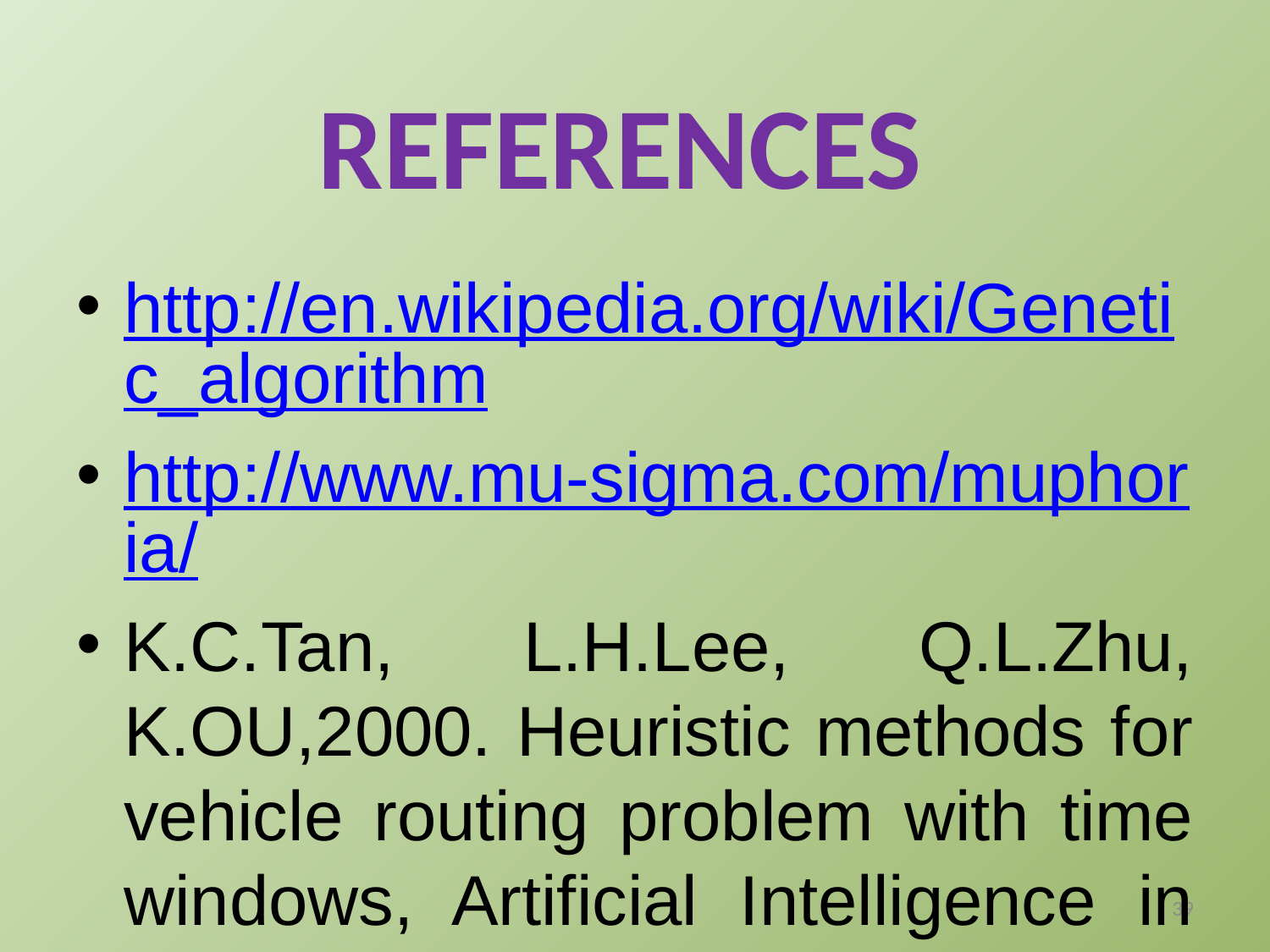

references
http://en.wikipedia.org/wiki/Genetic_algorithm
http://www.mu-sigma.com/muphoria/
K.C.Tan, L.H.Lee, Q.L.Zhu, K.OU,2000. Heuristic methods for vehicle routing problem with time windows, Artificial Intelligence in Engineering, 1-15

39